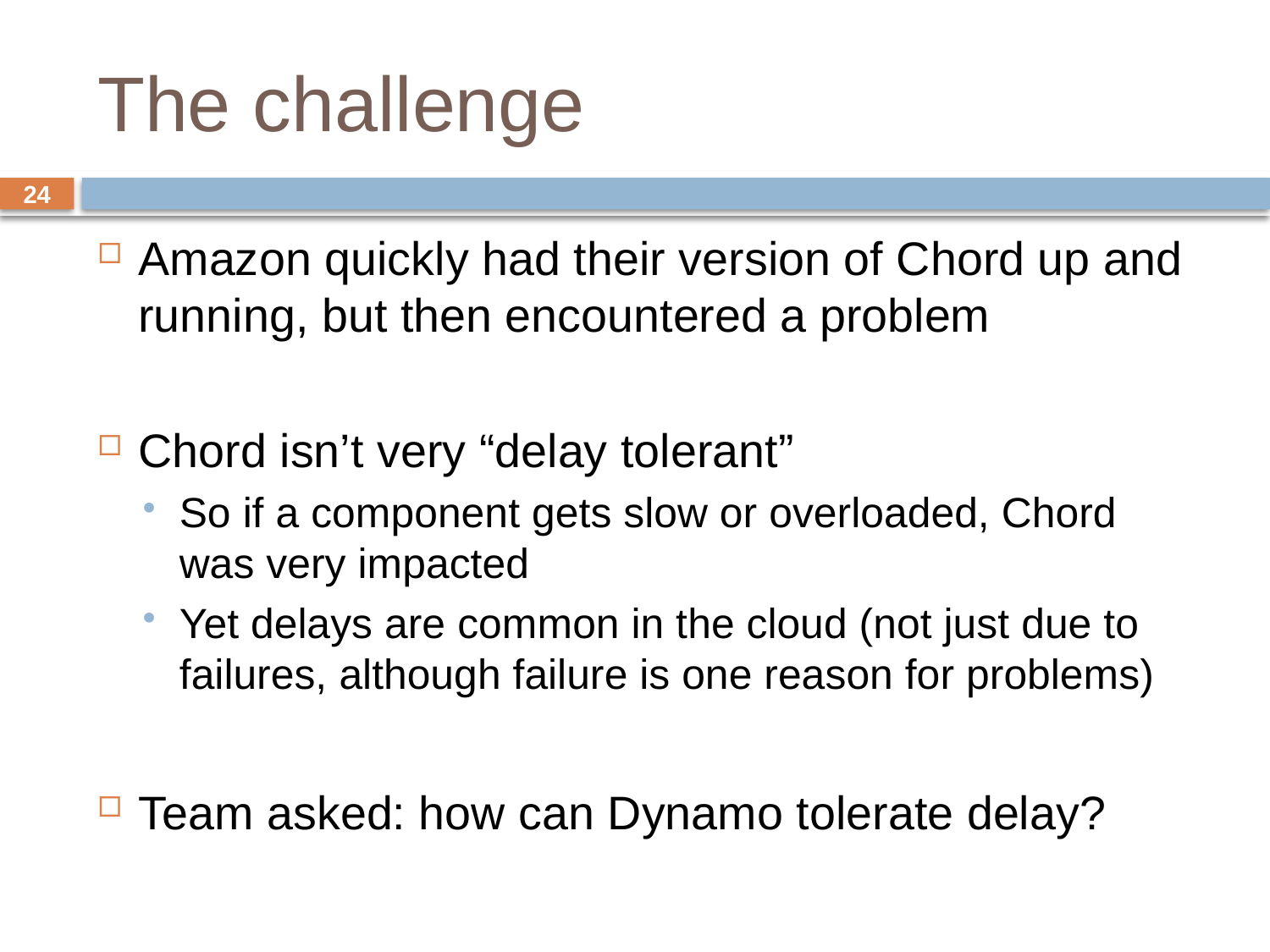

# The challenge
24
Amazon quickly had their version of Chord up and running, but then encountered a problem

Chord isn’t very “delay tolerant”
So if a component gets slow or overloaded, Chord was very impacted
Yet delays are common in the cloud (not just due to failures, although failure is one reason for problems)

Team asked: how can Dynamo tolerate delay?